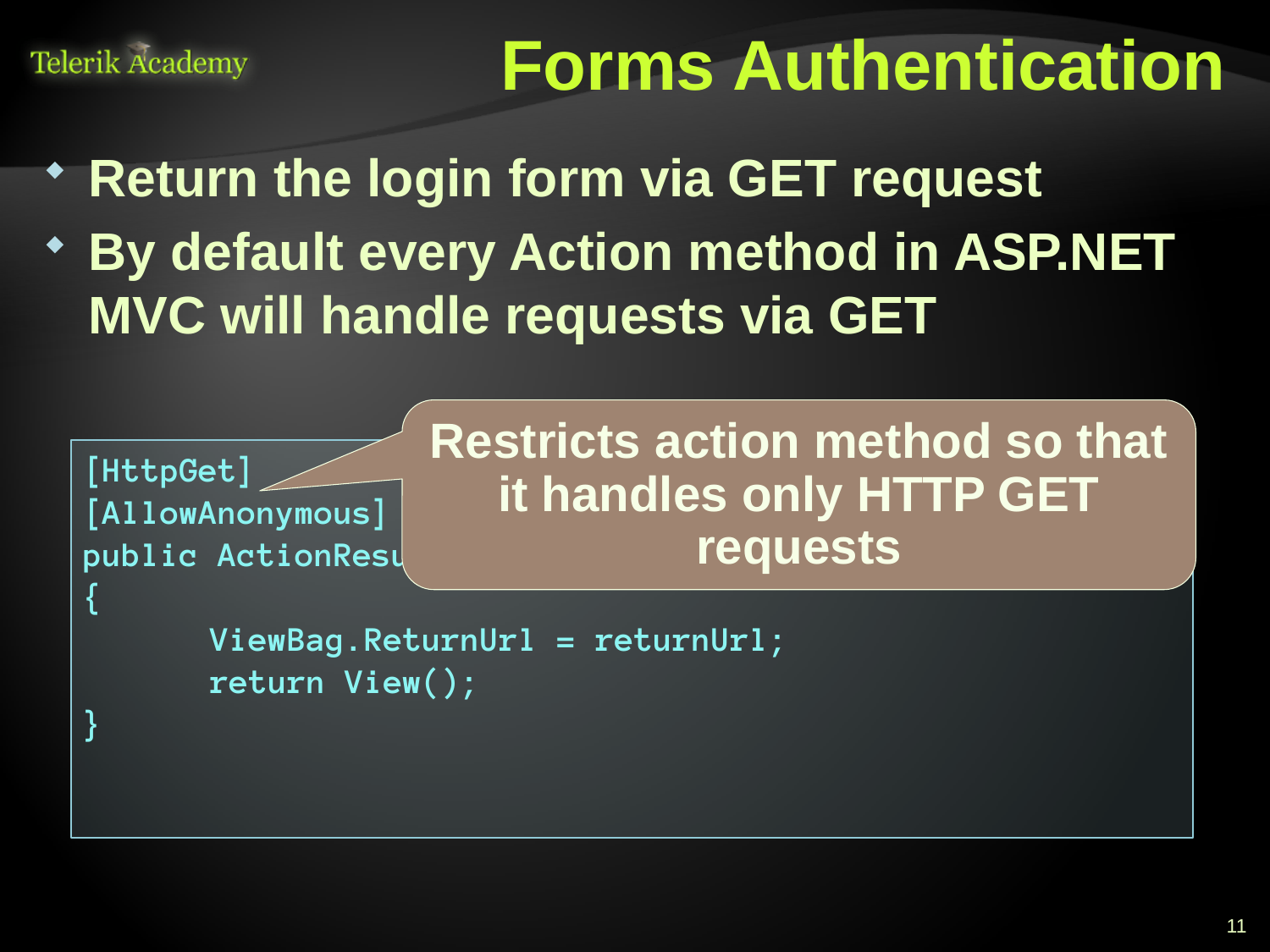

# Forms Authentication
Return the login form via GET request
By default every Action method in ASP.NET MVC will handle requests via GET

Restricts action method so that it handles only HTTP GET requests
[HttpGet]
[AllowAnonymous]
public ActionResult Login(string returnUrl)
{
	ViewBag.ReturnUrl = returnUrl;
	return View();
}

11